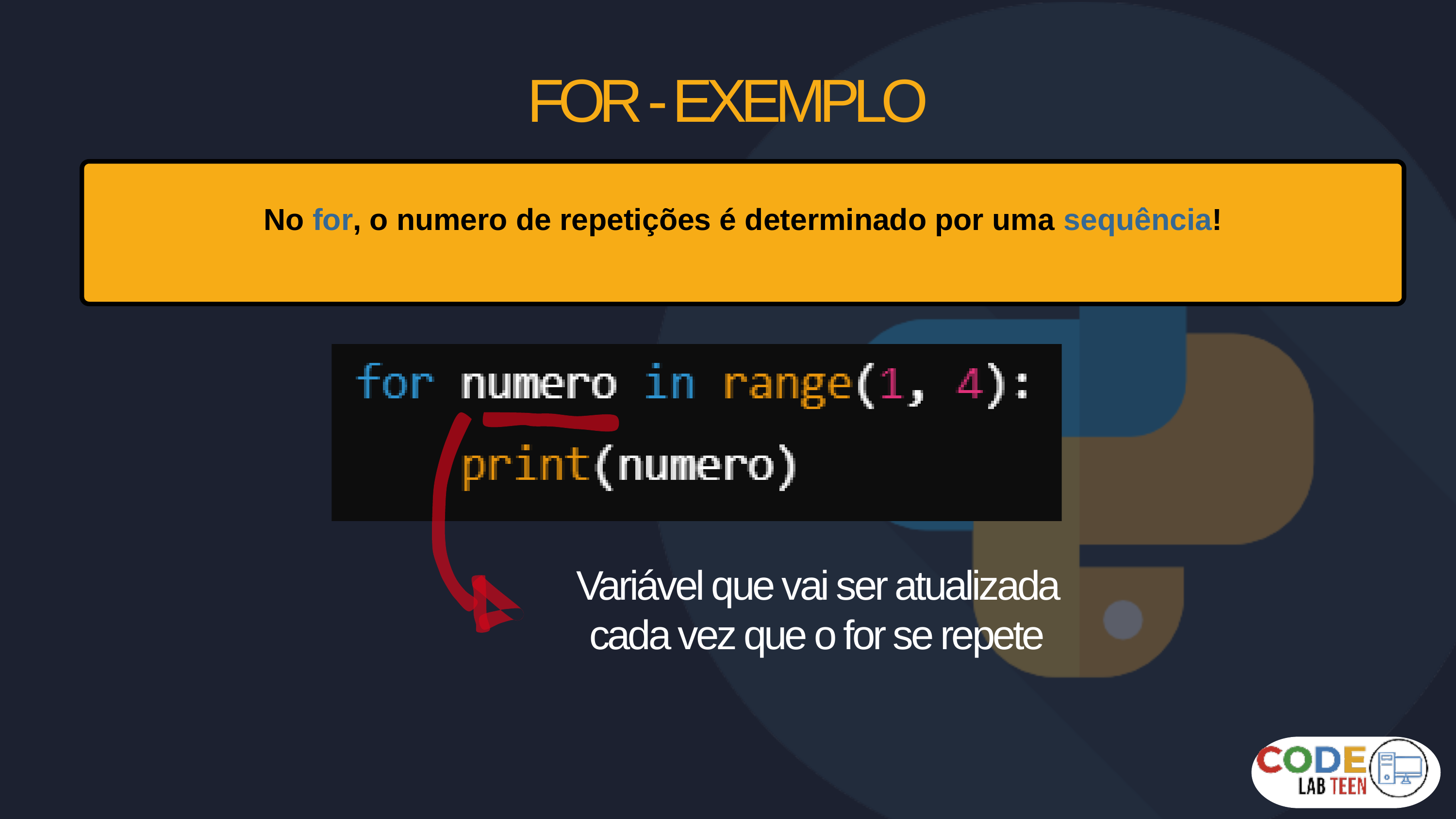

FOR - EXEMPLO

No for, o numero de repetições é determinado por uma sequência!

Variável que vai ser atualizada cada vez que o for se repete